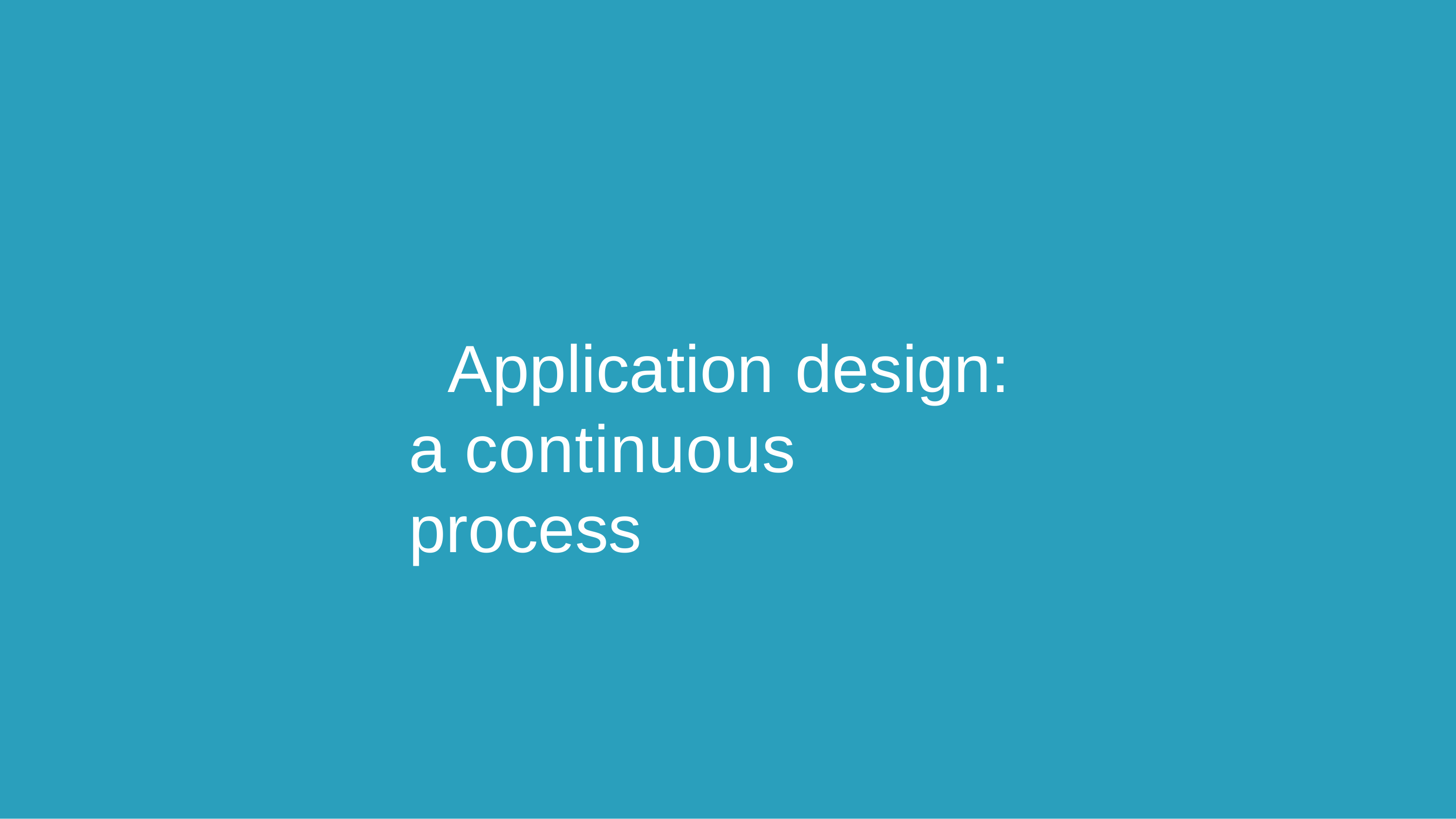

# Application design: a continuous process
2